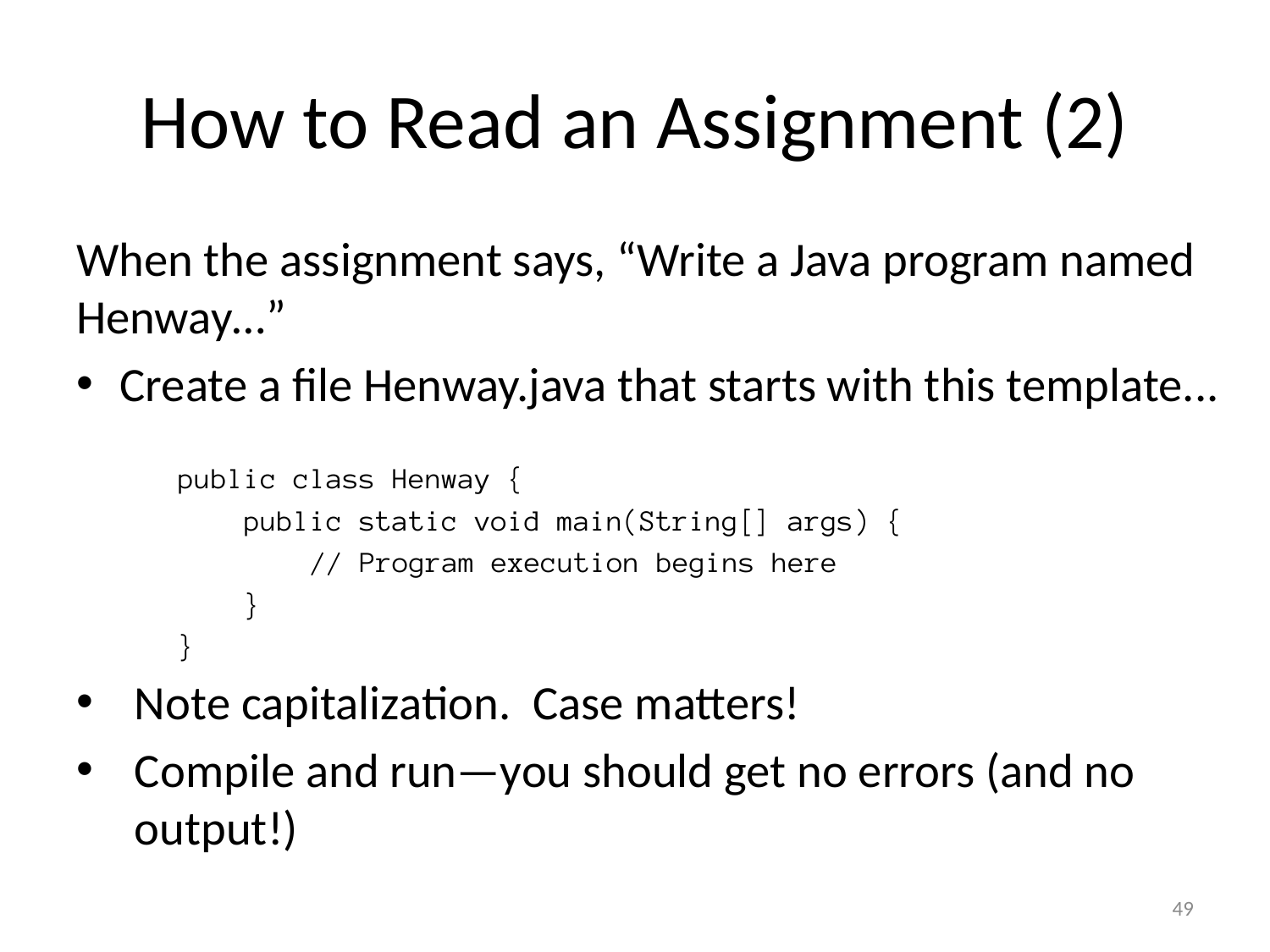

# How to Read an Assignment (2)
When the assignment says, “Write a Java program named Henway…”
Create a file Henway.java that starts with this template...

public class Henway {
    public static void main(String[] args) {
        // Program execution begins here
    }
}
Note capitalization.  Case matters!
Compile and run—you should get no errors (and no output!)
49